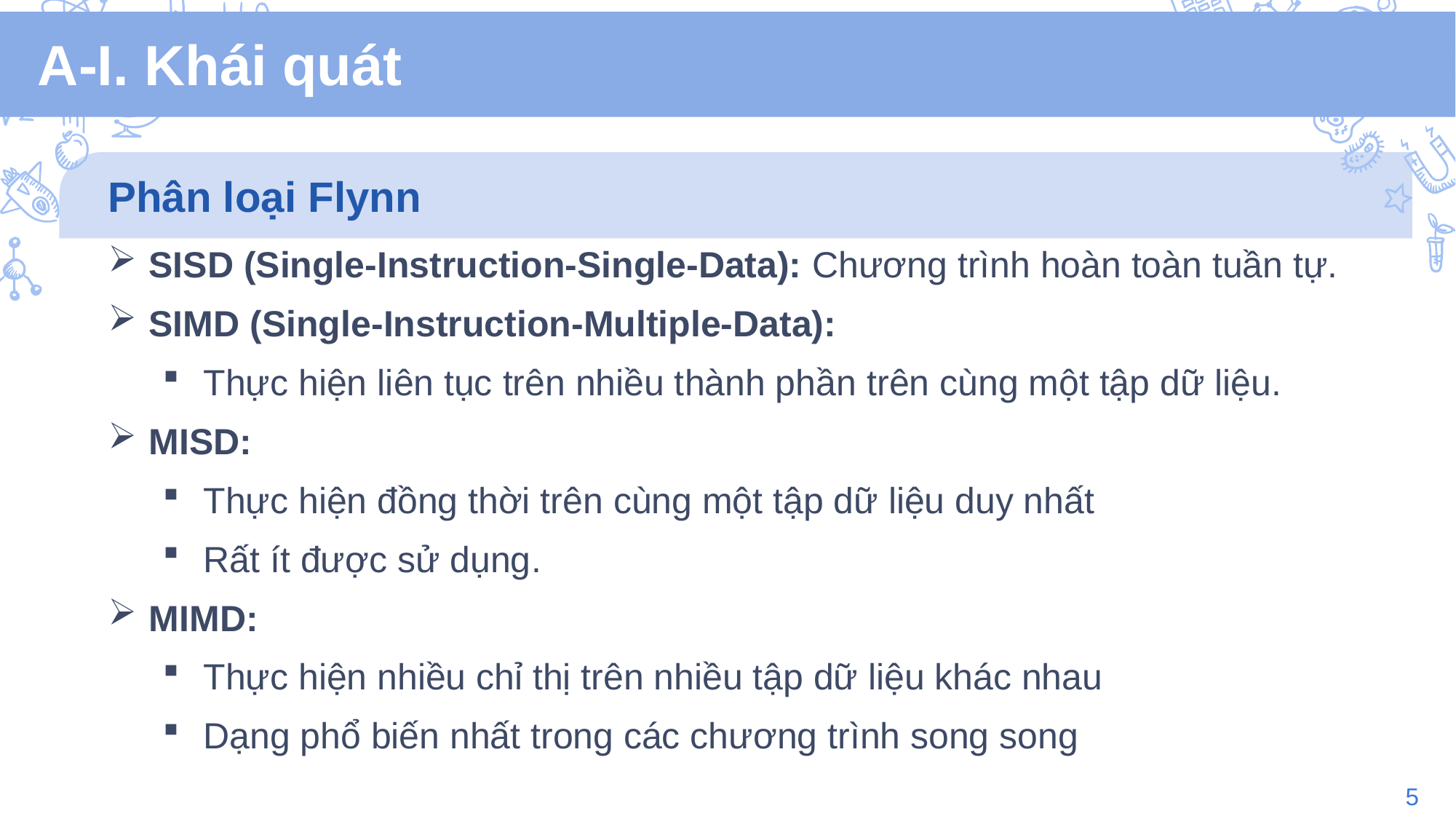

A-I. Khái quát

Phân loại Flynn

SISD (Single-Instruction-Single-Data): Chương trình hoàn toàn tuần tự.
SIMD (Single-Instruction-Multiple-Data):
Thực hiện liên tục trên nhiều thành phần trên cùng một tập dữ liệu.
MISD:
Thực hiện đồng thời trên cùng một tập dữ liệu duy nhất
Rất ít được sử dụng.
MIMD:
Thực hiện nhiều chỉ thị trên nhiều tập dữ liệu khác nhau
Dạng phổ biến nhất trong các chương trình song song

5